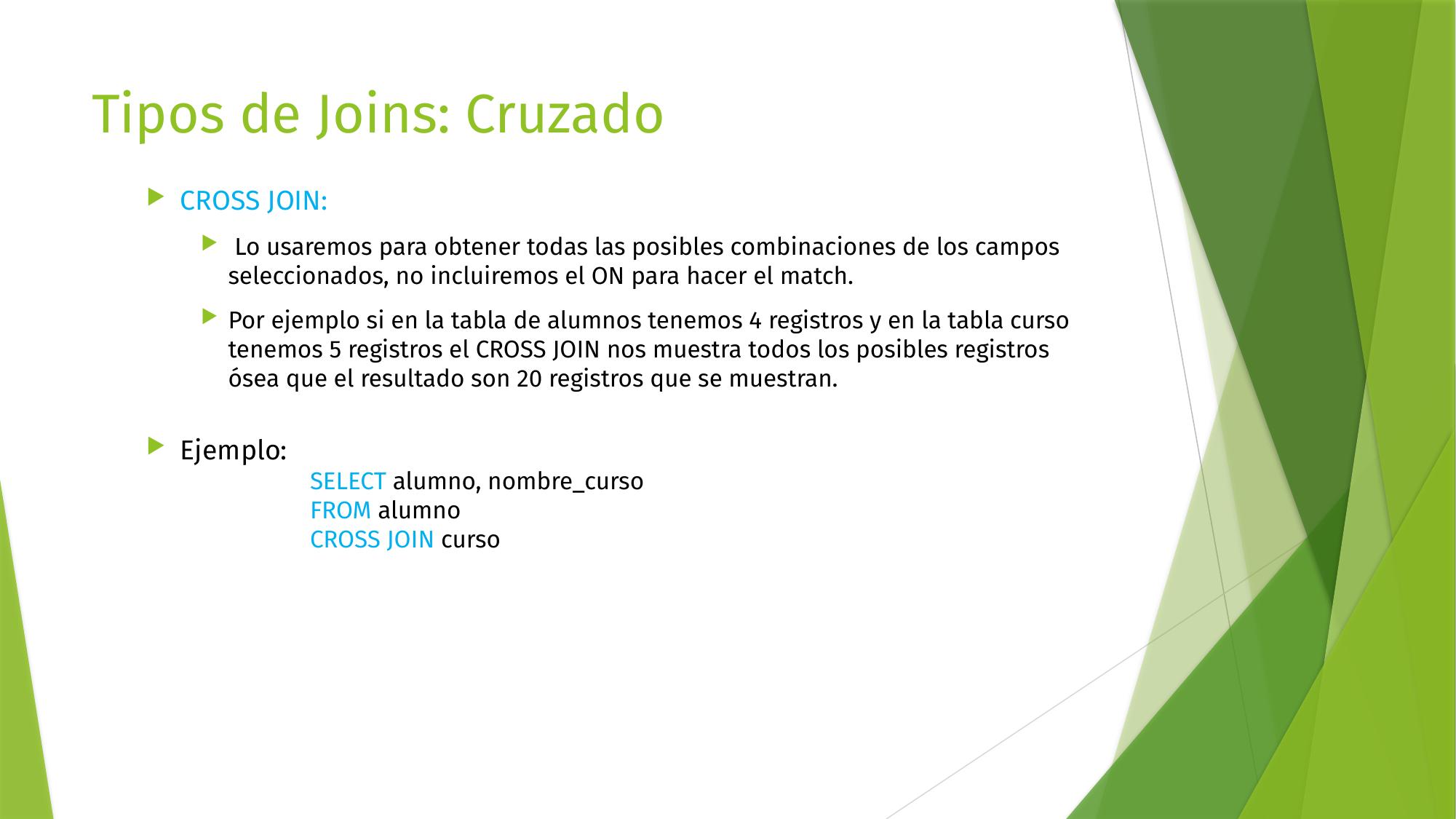

# Tipos de Joins: Cruzado
CROSS JOIN:
 Lo usaremos para obtener todas las posibles combinaciones de los campos seleccionados, no incluiremos el ON para hacer el match.
Por ejemplo si en la tabla de alumnos tenemos 4 registros y en la tabla curso tenemos 5 registros el CROSS JOIN nos muestra todos los posibles registros ósea que el resultado son 20 registros que se muestran.
Ejemplo:
		SELECT alumno, nombre_curso
     		FROM alumno
		CROSS JOIN curso